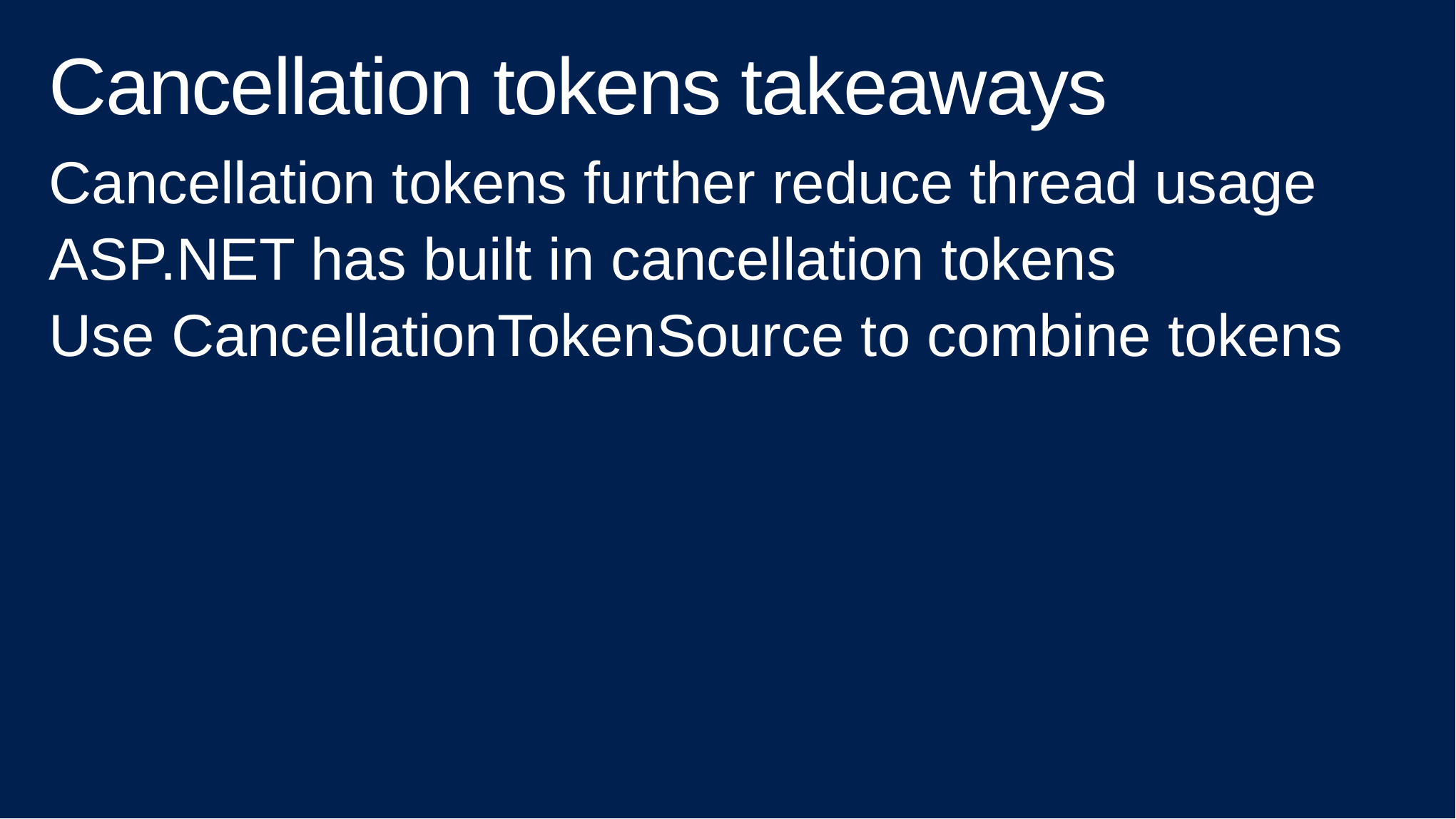

# Cancellation tokens takeaways
Cancellation tokens further reduce thread usage
ASP.NET has built in cancellation tokens
Use CancellationTokenSource to combine tokens